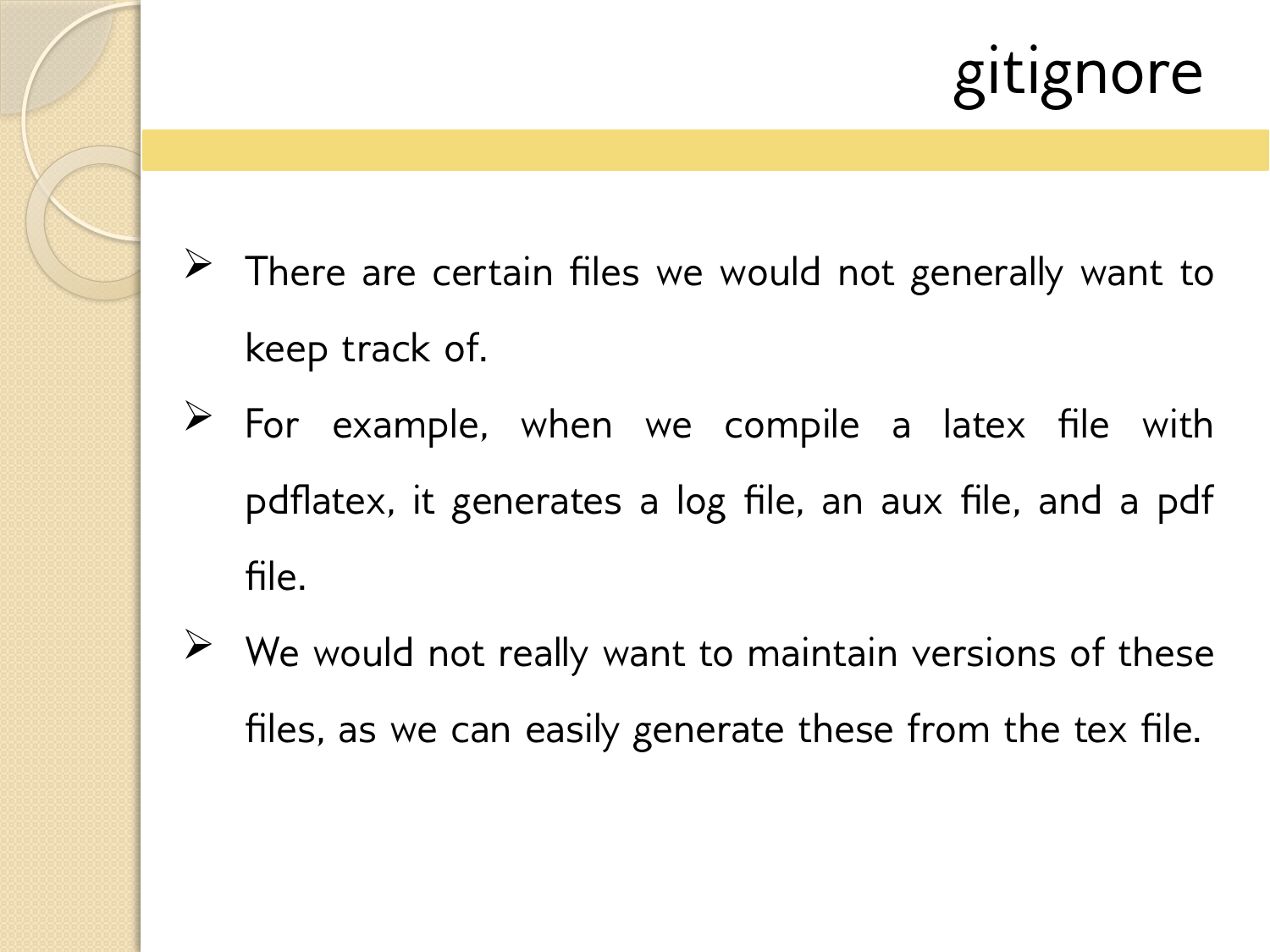

gitignore

There are certain files we would not generally want to keep track of.
For example, when we compile a latex file with pdflatex, it generates a log file, an aux file, and a pdf file.
We would not really want to maintain versions of these files, as we can easily generate these from the tex file.